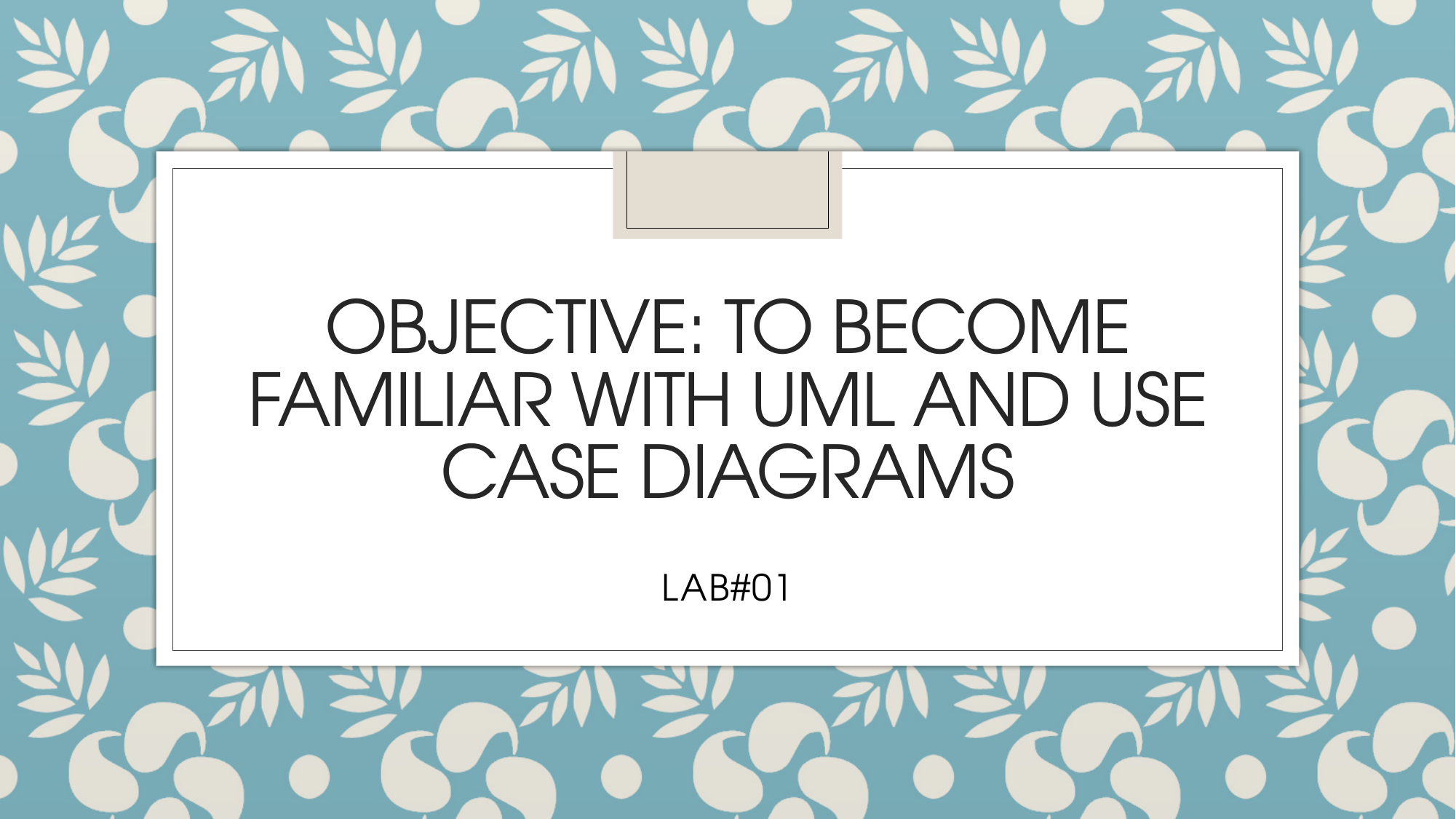

# Objective: to become familiar with uml and USE CASE DIAGRAMS
LAB#01